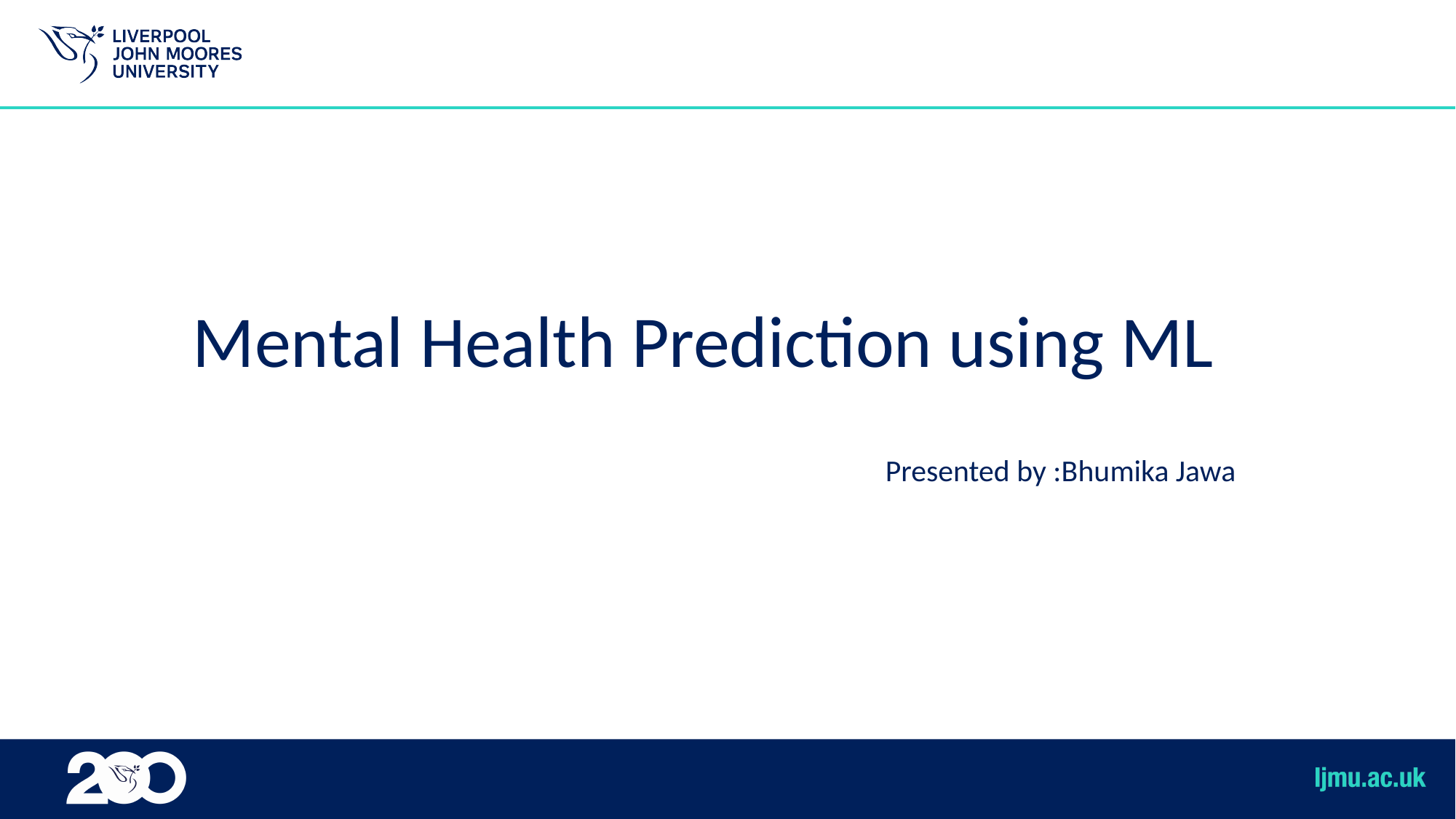

# Mental Health Prediction using ML
Presented by :Bhumika Jawa